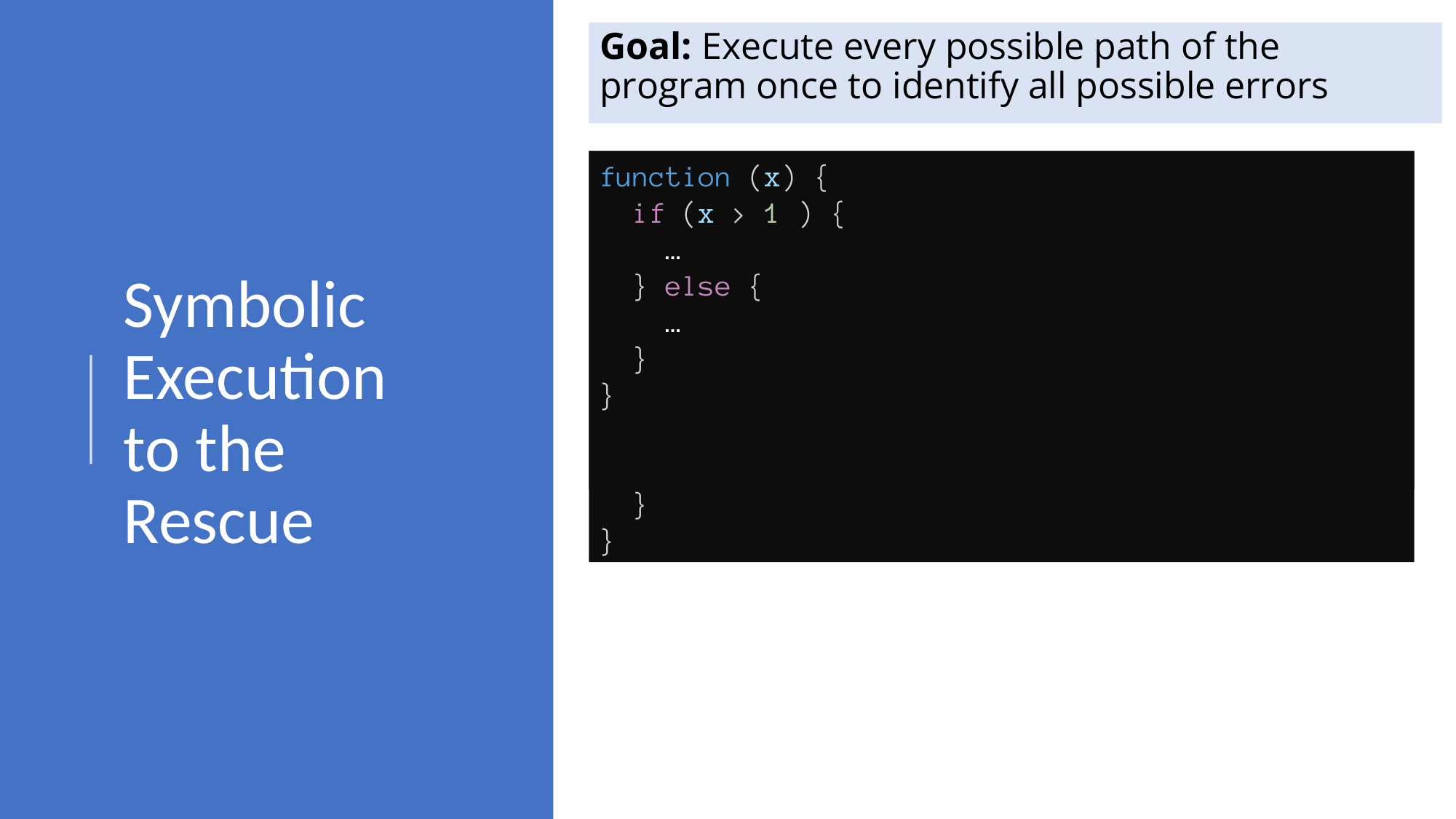

Goal: Execute every possible path of the program once to identify all possible errors
# Symbolic Execution to the Rescue
function (x, y) {
  if (x > 14 ) {
    if (x === 14) {
      return;
    }
    throw new Error()
  }
  if ( y < 1) {
    y --
  }
}
function (x) {
  if (x > 1 ) {
    …
  } else {
    …
  }
}